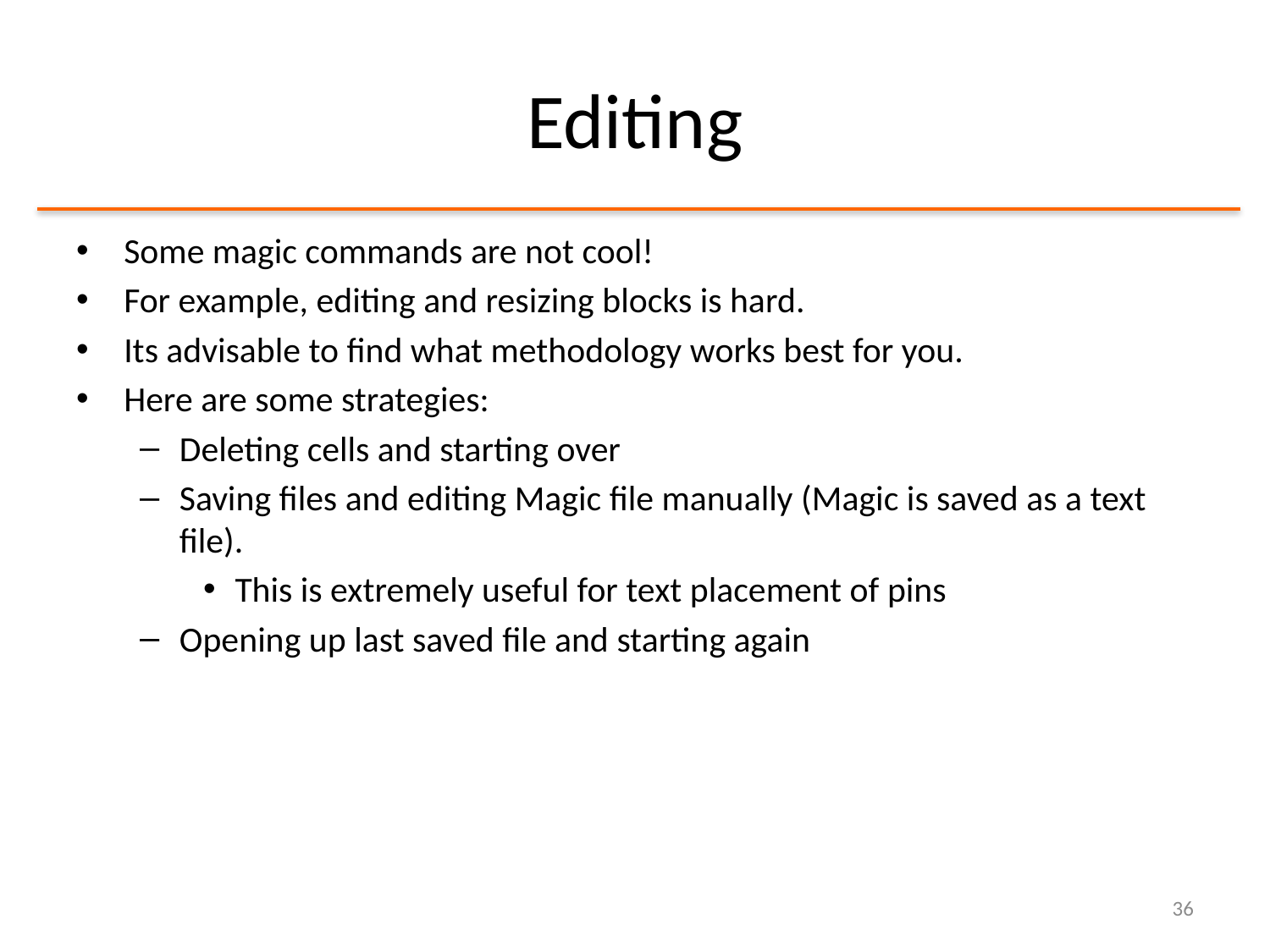

# Editing
Some magic commands are not cool!
For example, editing and resizing blocks is hard.
Its advisable to find what methodology works best for you.
Here are some strategies:
Deleting cells and starting over
Saving files and editing Magic file manually (Magic is saved as a text file).
This is extremely useful for text placement of pins
Opening up last saved file and starting again
36